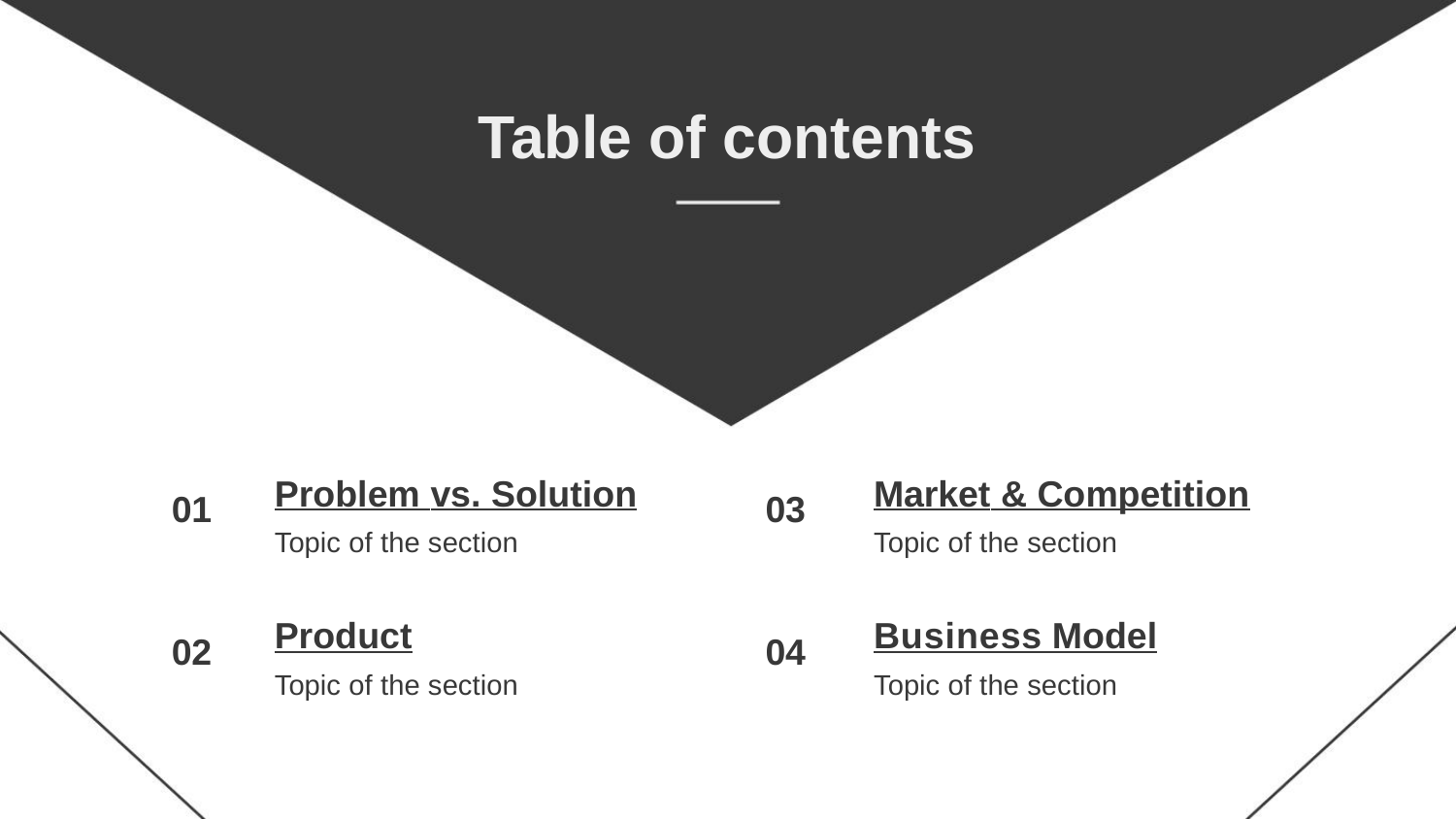

Table of contents
Problem vs. Solution
Market & Competition
01
02
03
04
Topic of the section
Topic of the section
Product
Business Model
Topic of the section
Topic of the section